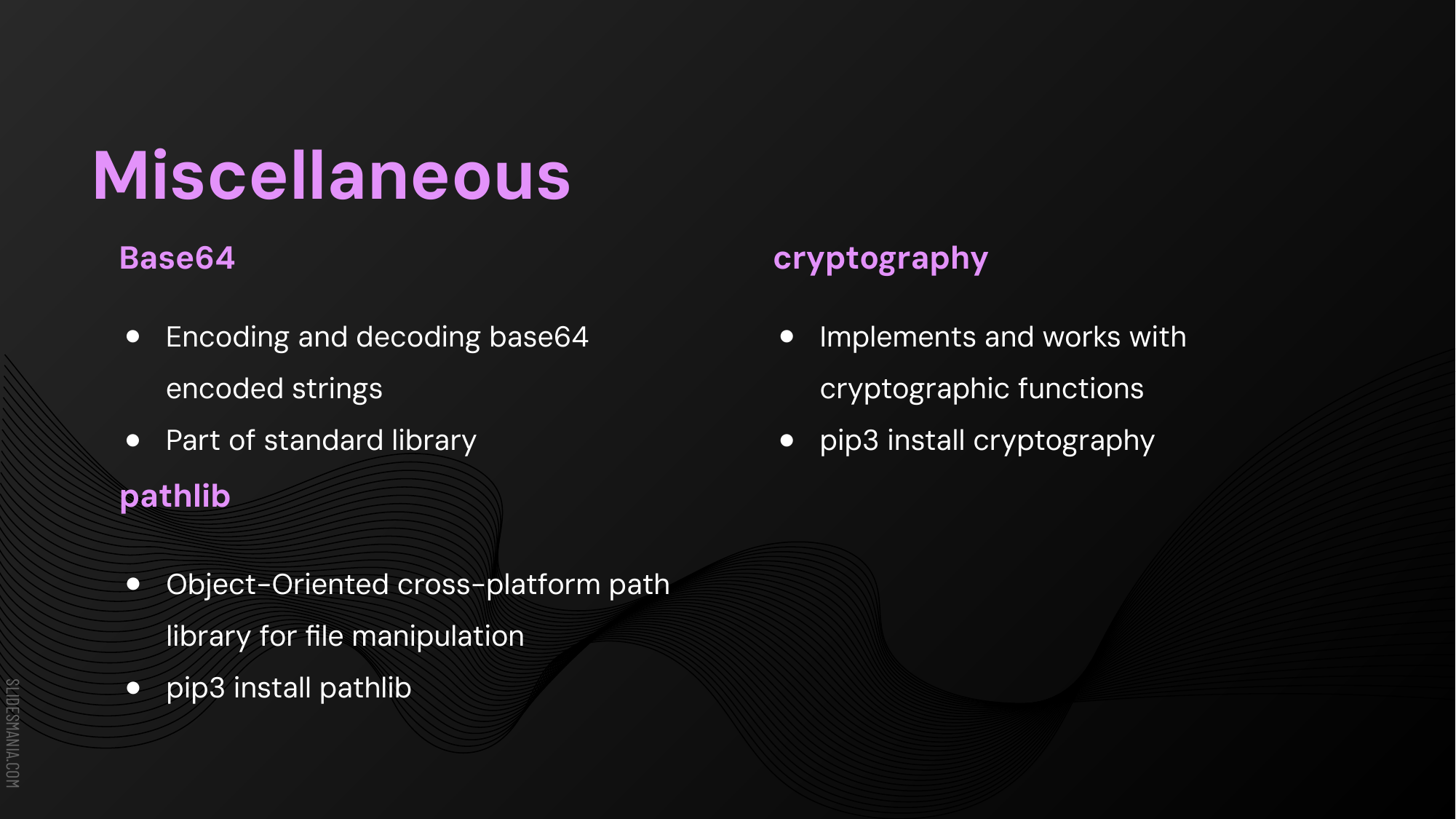

# Miscellaneous
Base64
cryptography

Encoding and decoding base64 encoded strings
Part of standard library
Implements and works with cryptographic functions
pip3 install cryptography
pathlib
Object-Oriented cross-platform path library for file manipulation
pip3 install pathlib